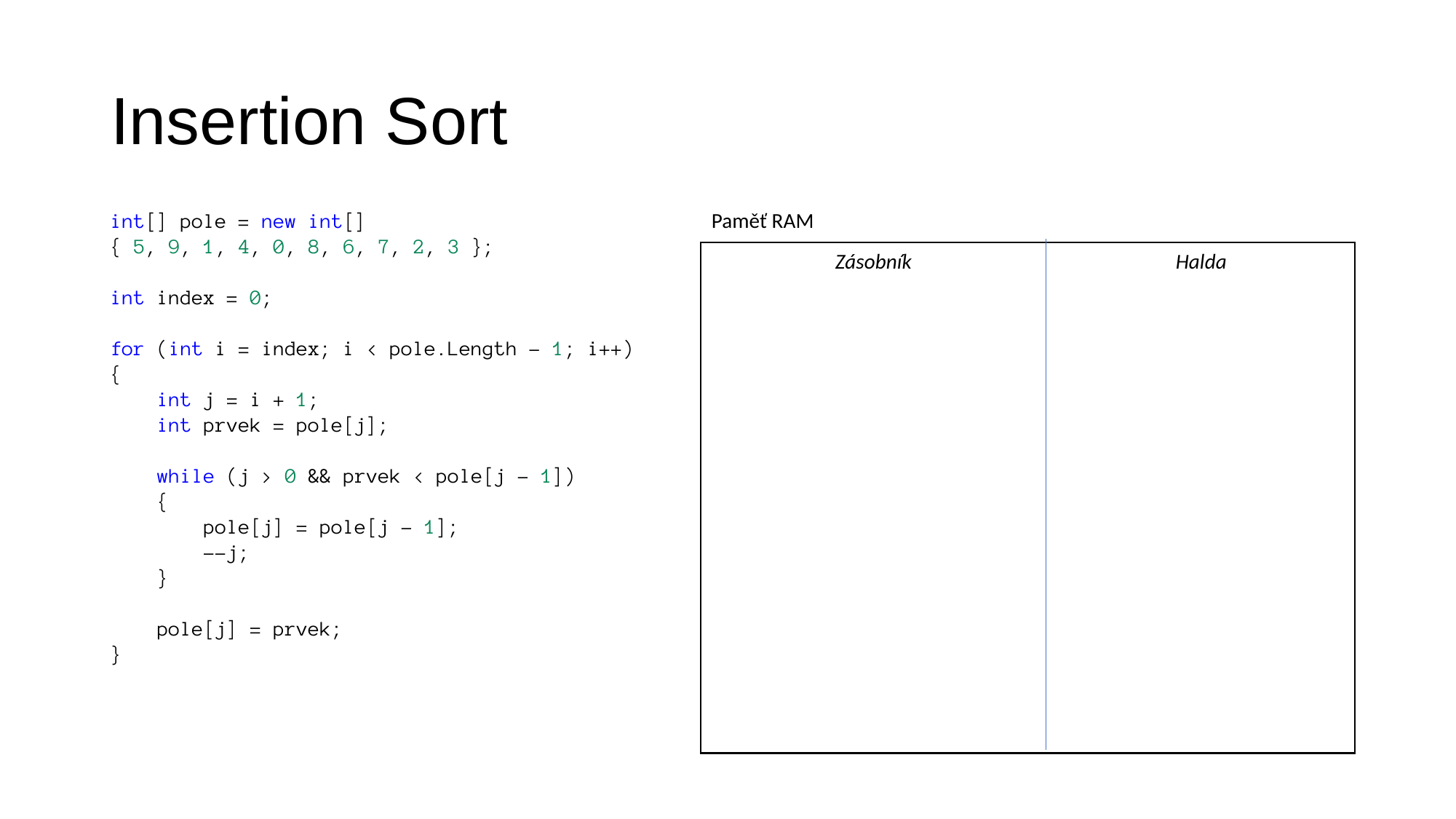

# Insertion Sort
int[] pole = new int[]
{ 5, 9, 1, 4, 0, 8, 6, 7, 2, 3 };
int index = 0;
for (int i = index; i < pole.Length - 1; i++)
{
    int j = i + 1;
    int prvek = pole[j];
    while (j > 0 && prvek < pole[j - 1])
    {
        pole[j] = pole[j - 1];
        --j;
    }
    pole[j] = prvek;
}
Paměť RAM
Zásobník

Halda